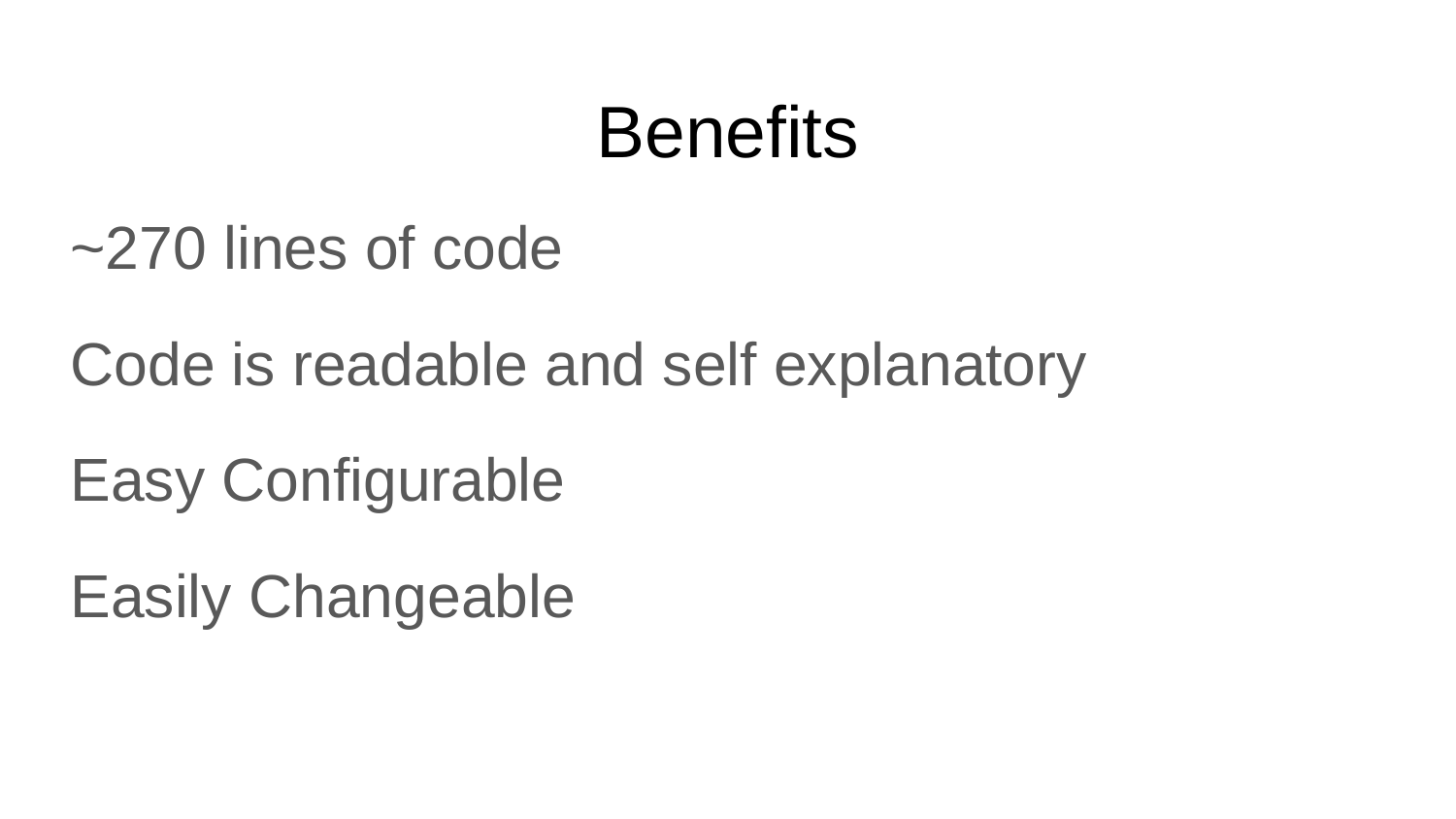

# Benefits
~270 lines of code
Code is readable and self explanatory
Easy Configurable
Easily Changeable